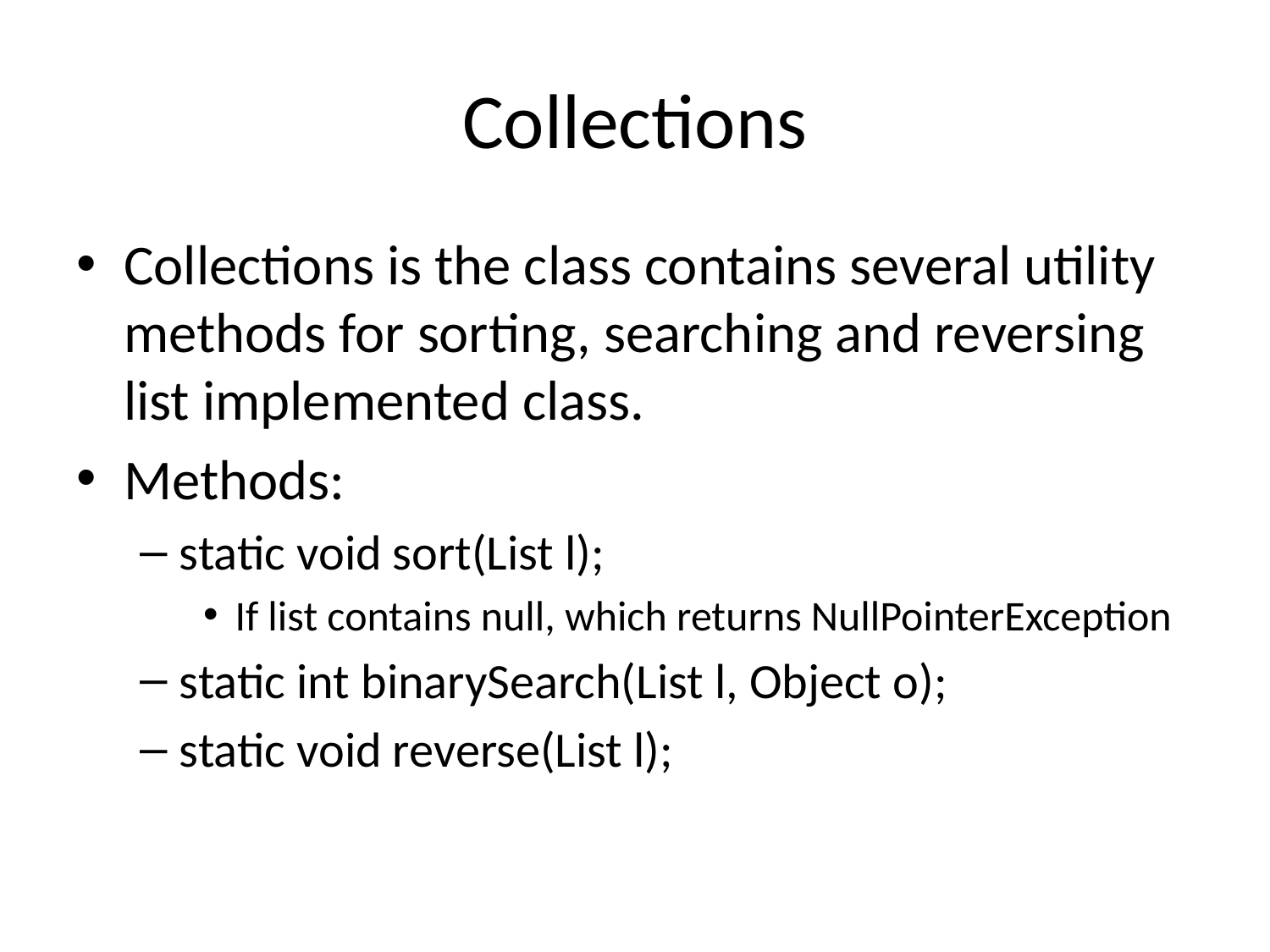

# Collections
Collections is the class contains several utility methods for sorting, searching and reversing list implemented class.
Methods:
static void sort(List l);
If list contains null, which returns NullPointerException
static int binarySearch(List l, Object o);
static void reverse(List l);